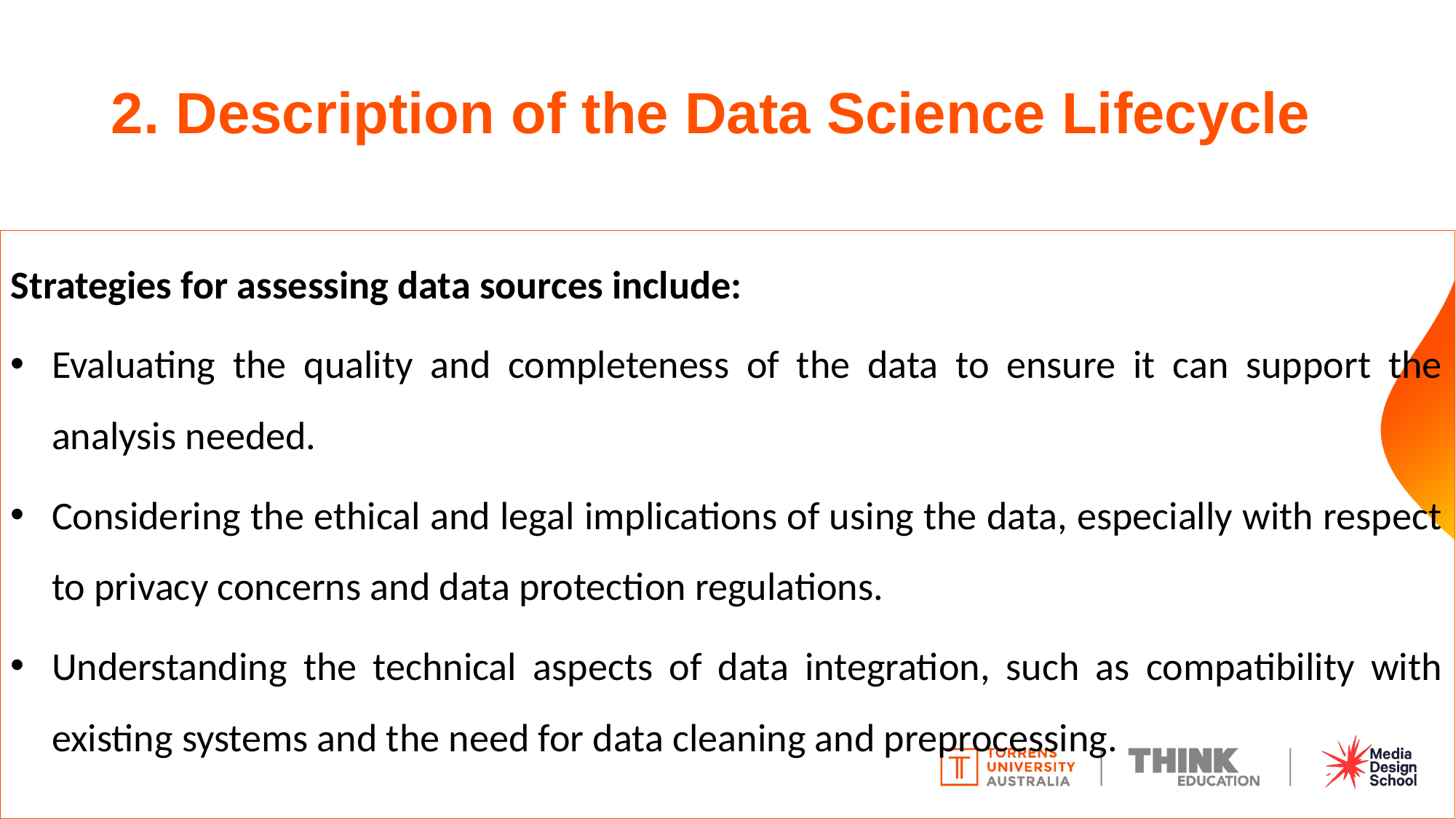

# 2. Description of the Data Science Lifecycle
Strategies for assessing data sources include:
Evaluating the quality and completeness of the data to ensure it can support the analysis needed.
Considering the ethical and legal implications of using the data, especially with respect to privacy concerns and data protection regulations.
Understanding the technical aspects of data integration, such as compatibility with existing systems and the need for data cleaning and preprocessing.